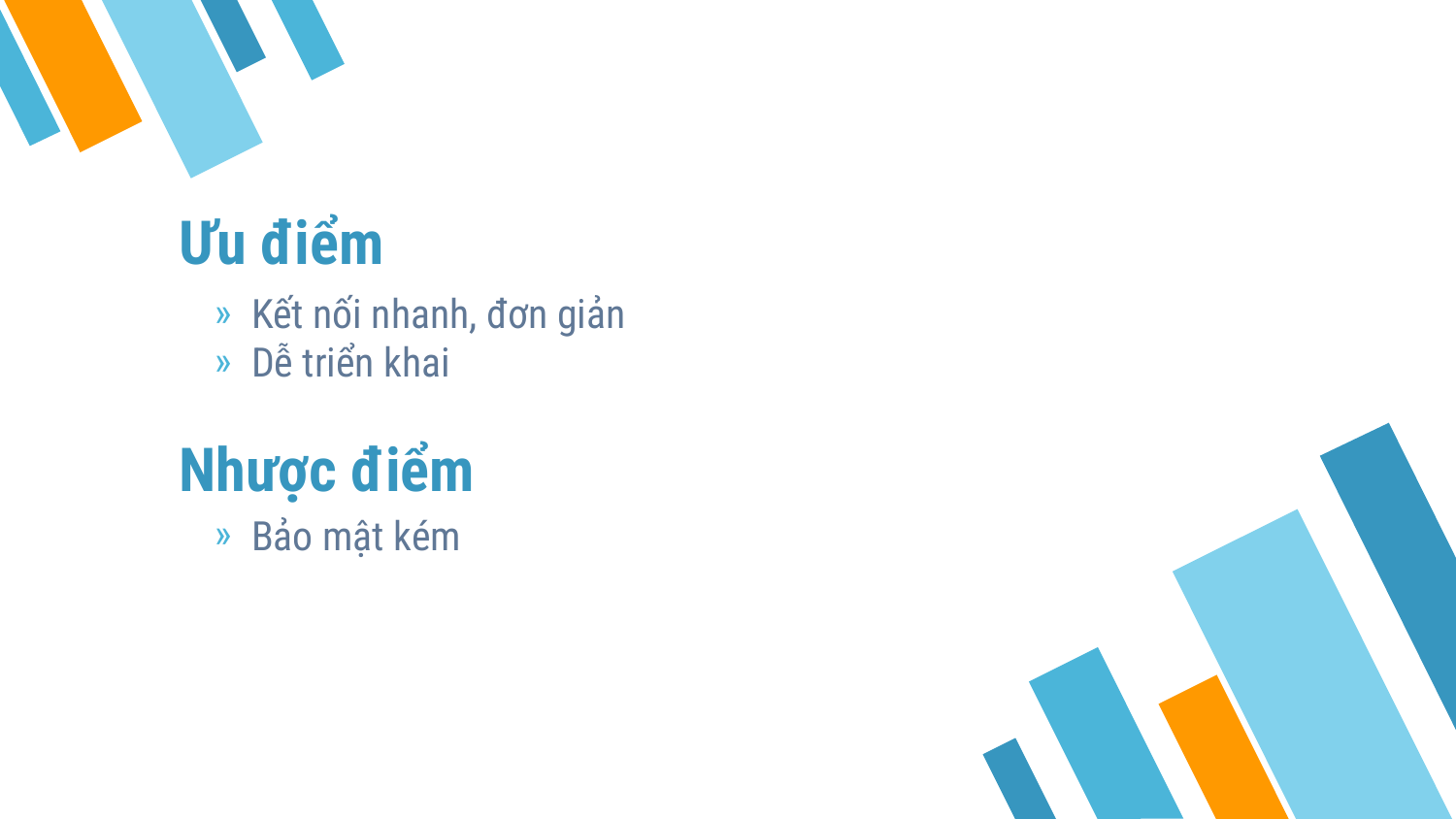

# Ưu điểm
Kết nối nhanh, đơn giản
Dễ triển khai
Nhược điểm
Bảo mật kém